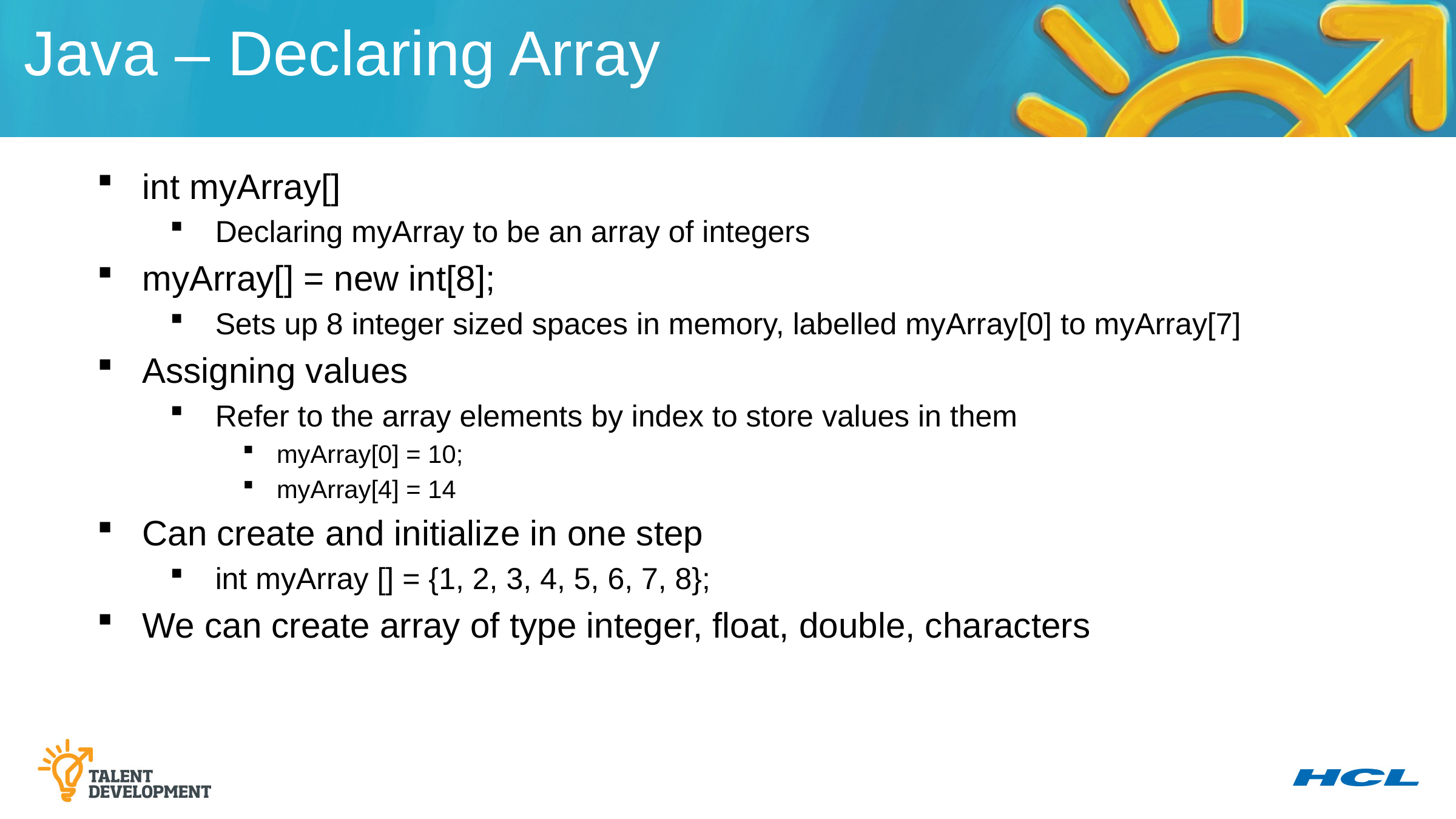

Java – Declaring Array
int myArray[]
Declaring myArray to be an array of integers
myArray[] = new int[8];
Sets up 8 integer sized spaces in memory, labelled myArray[0] to myArray[7]
Assigning values
Refer to the array elements by index to store values in them
myArray[0] = 10;
myArray[4] = 14
Can create and initialize in one step
int myArray [] = {1, 2, 3, 4, 5, 6, 7, 8};
We can create array of type integer, float, double, characters